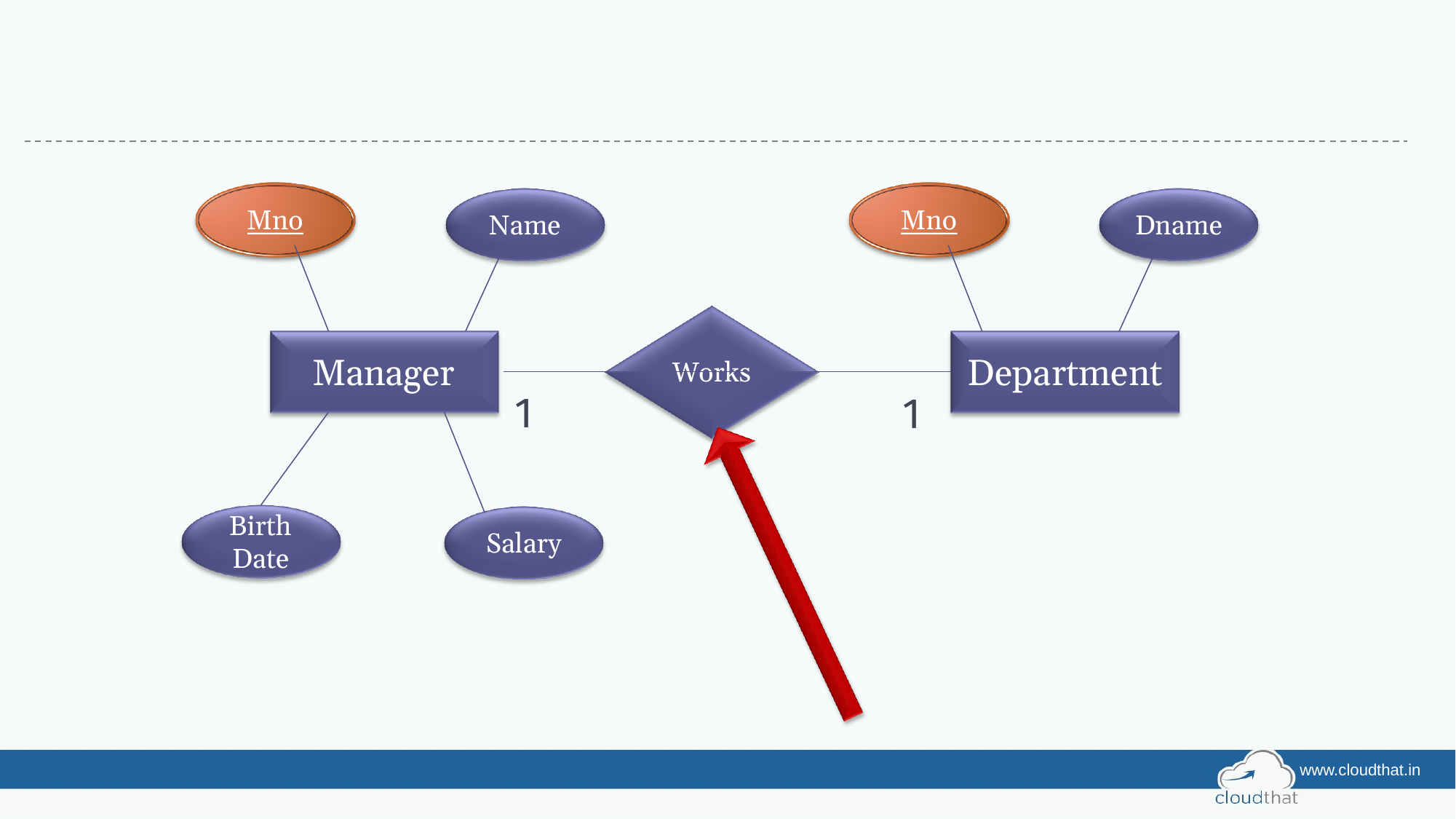

Mno
Mno
Name
Dname

Manager
Department
Works

1
1

Birth
Date
Salary